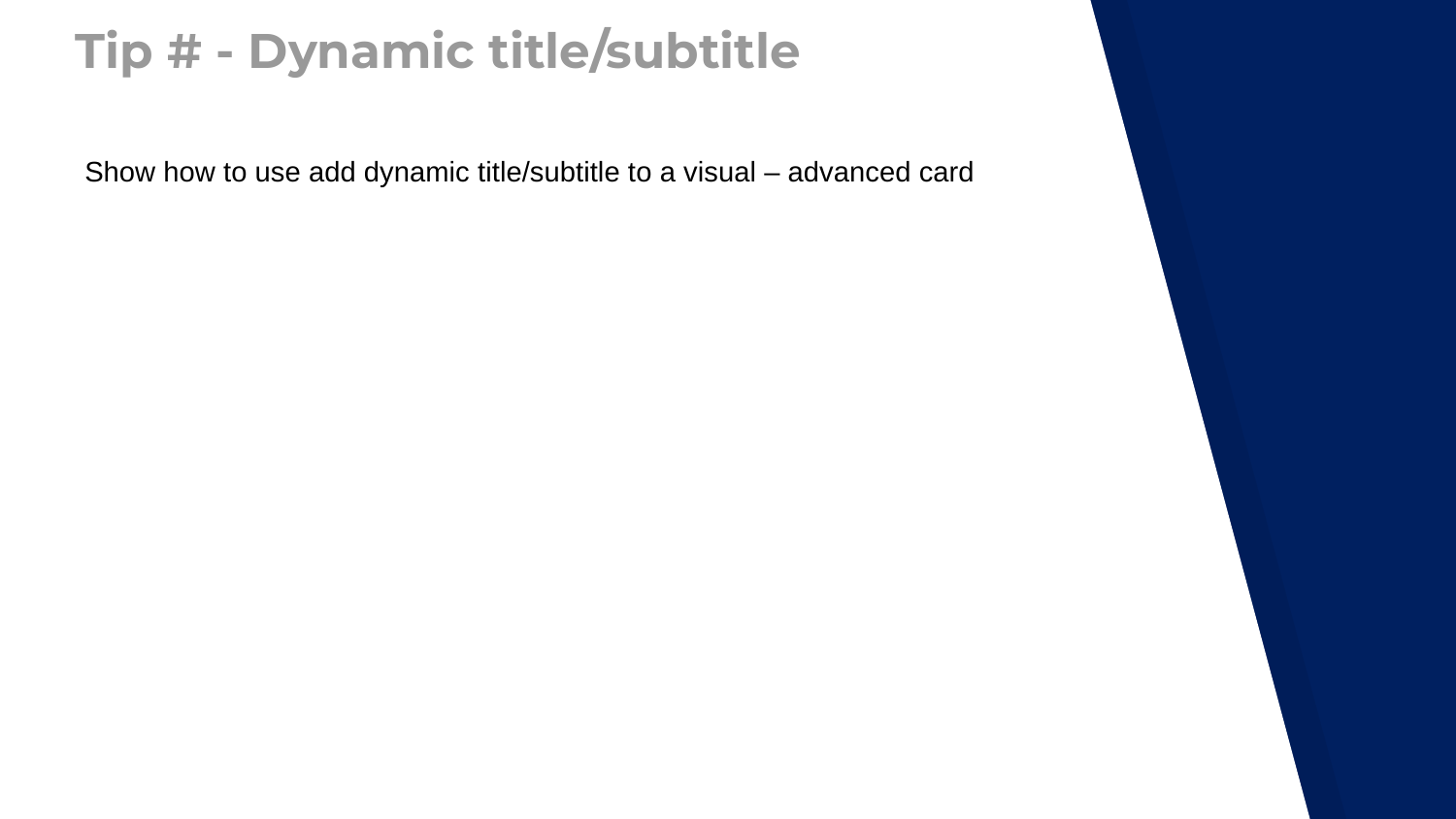

# Tip # - Dynamic title/subtitle
Show how to use add dynamic title/subtitle to a visual – advanced card